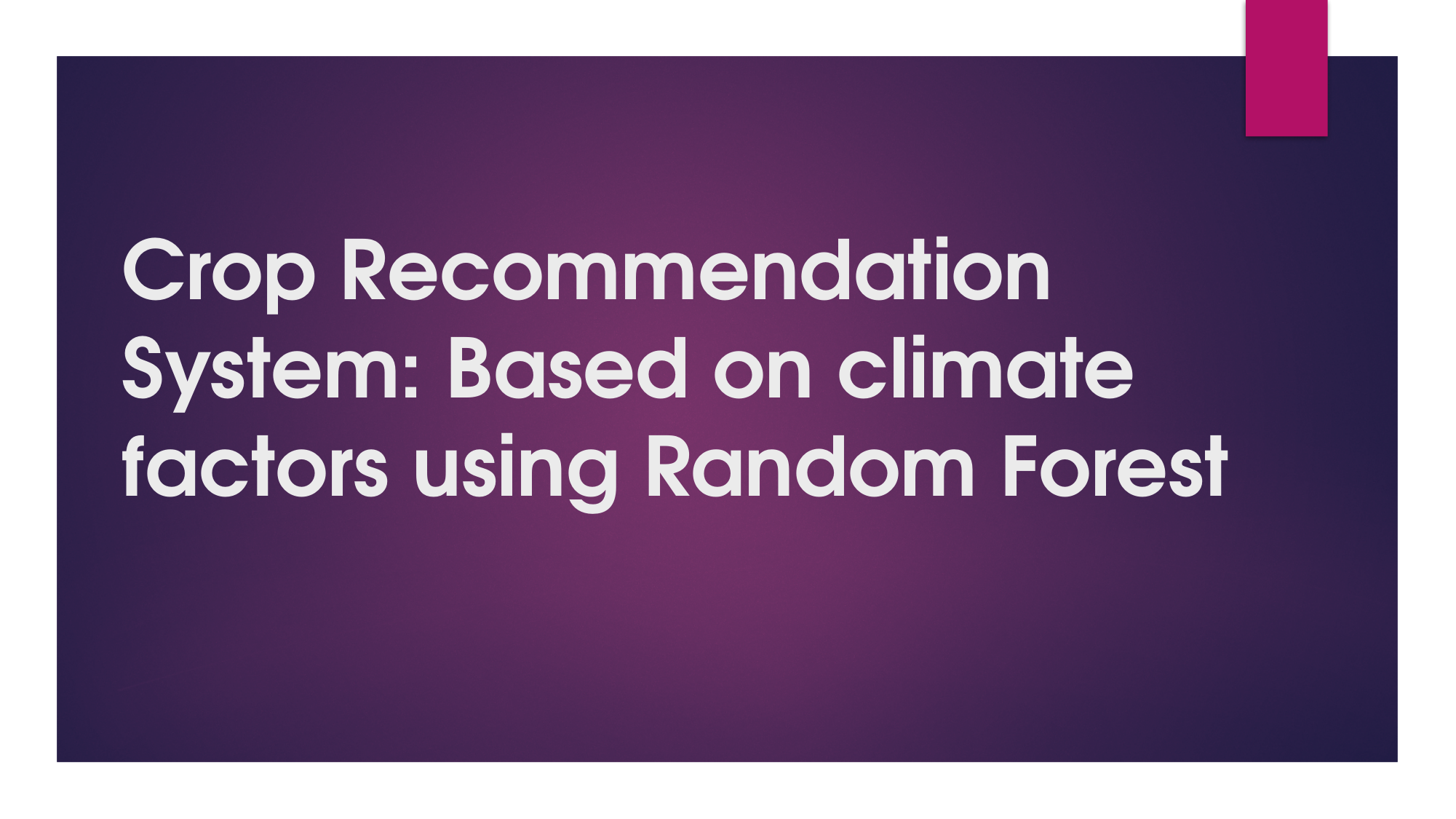

# Crop Recommendation System: Based on climate factors using Random Forest